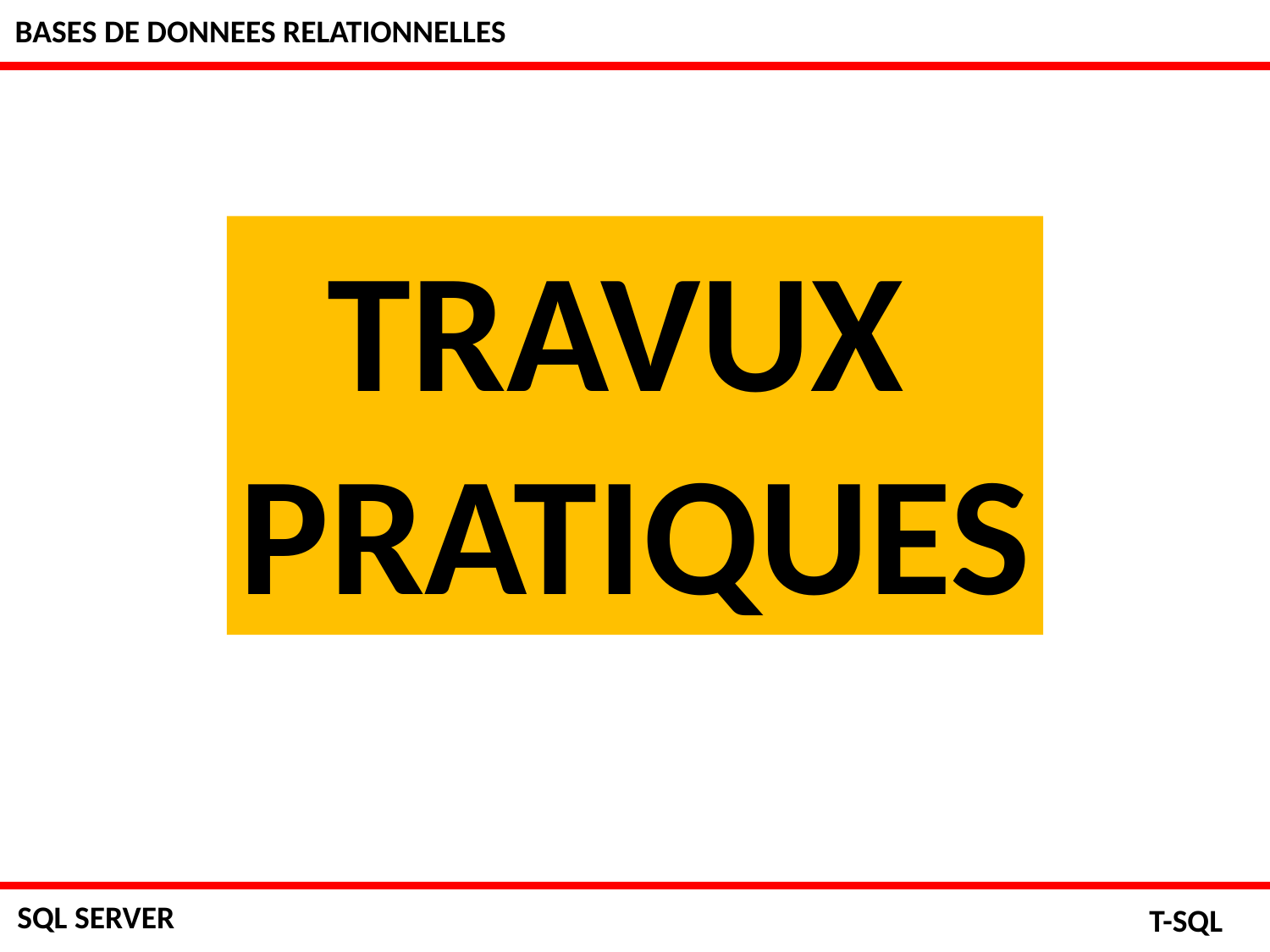

BASES DE DONNEES RELATIONNELLES
TRAVUX
PRATIQUES
SQL SERVER
T-SQL